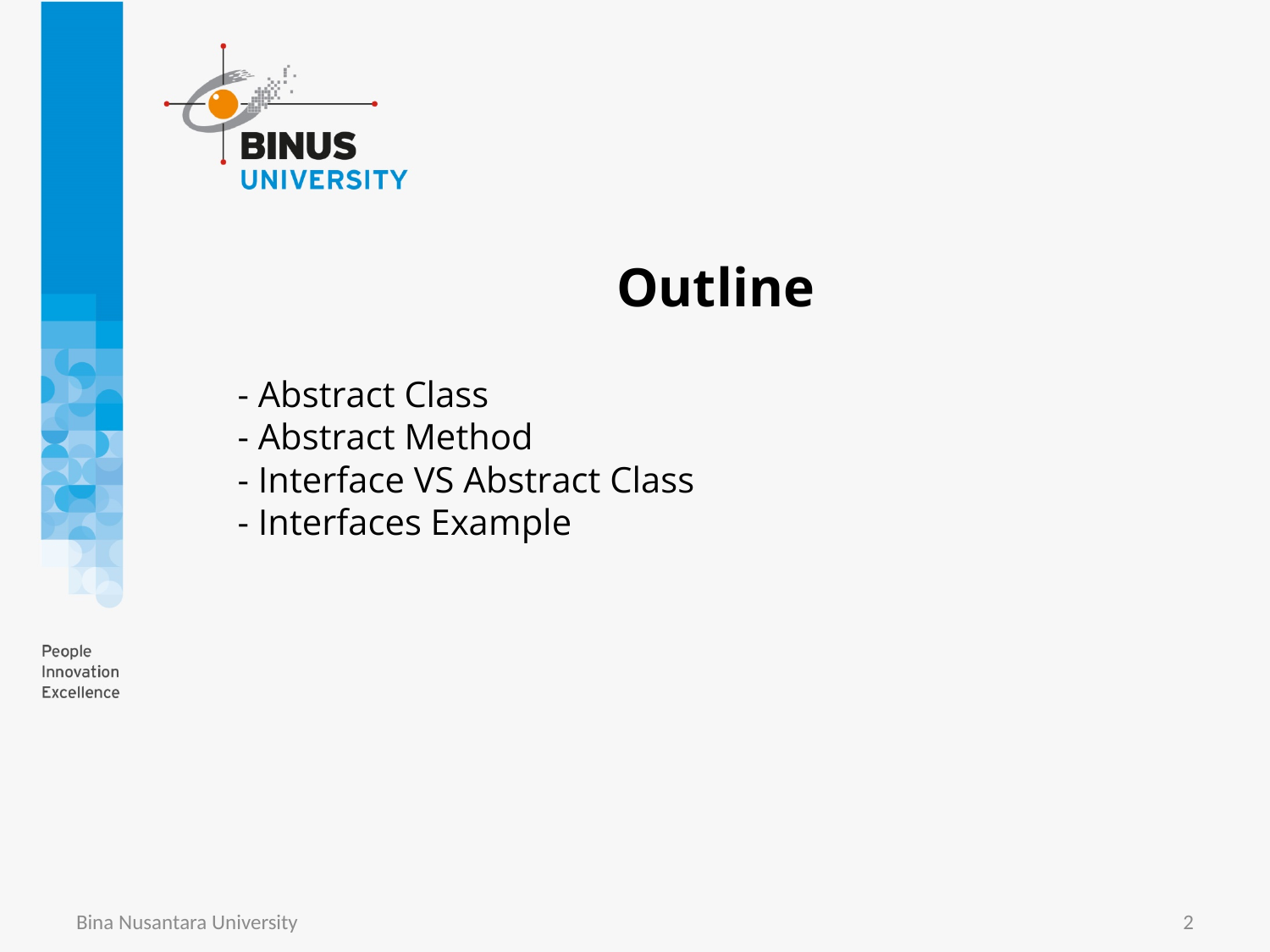

# Outline
- Abstract Class
- Abstract Method
- Interface VS Abstract Class
- Interfaces Example
Bina Nusantara University
2